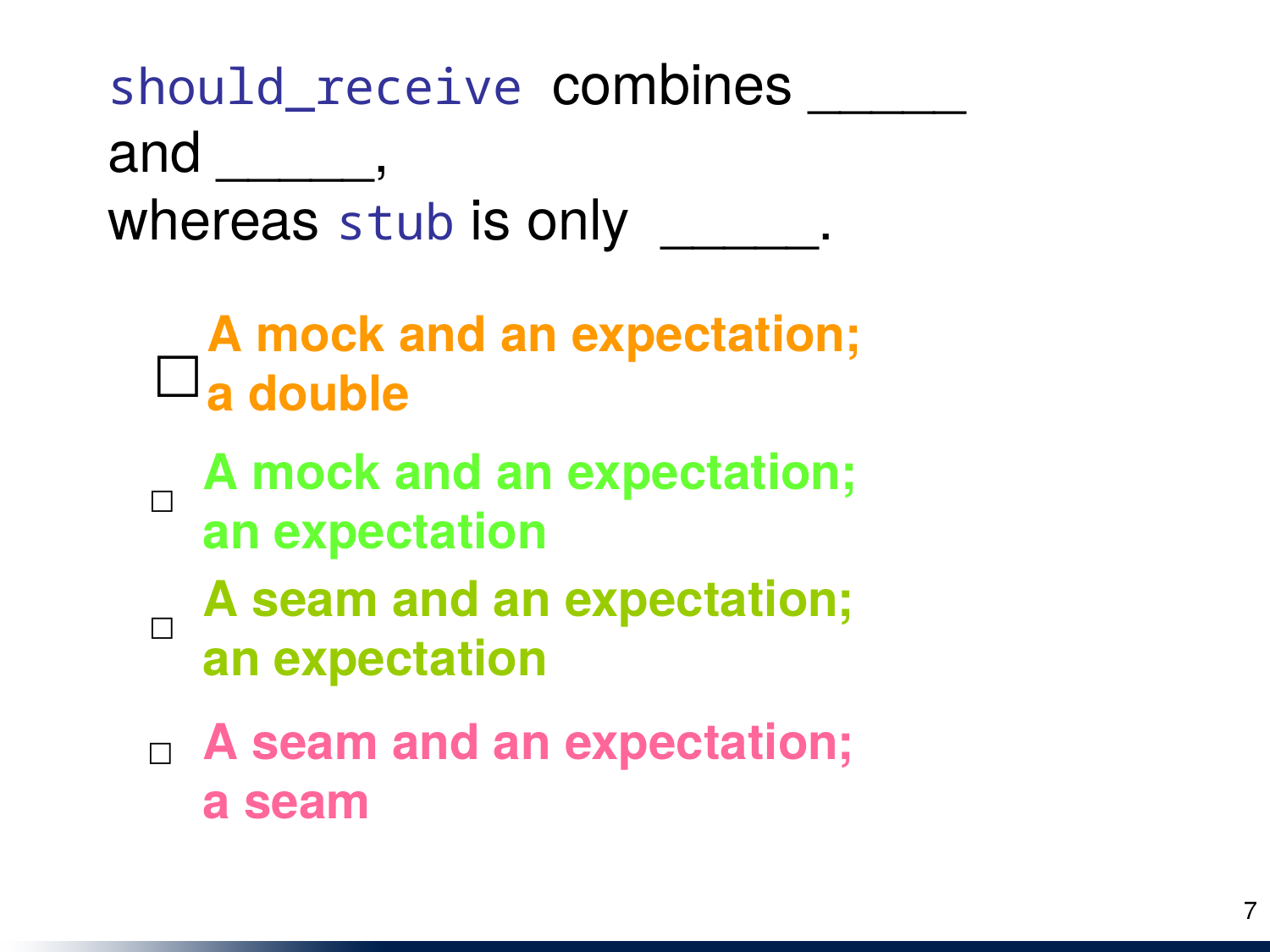

should_receive combines _____ and _____,
whereas stub is only  _____.
A mock and an expectation;
a double
☐
A mock and an expectation;
an expectation
☐
A seam and an expectation;
an expectation
☐
A seam and an expectation;
a seam
☐
7